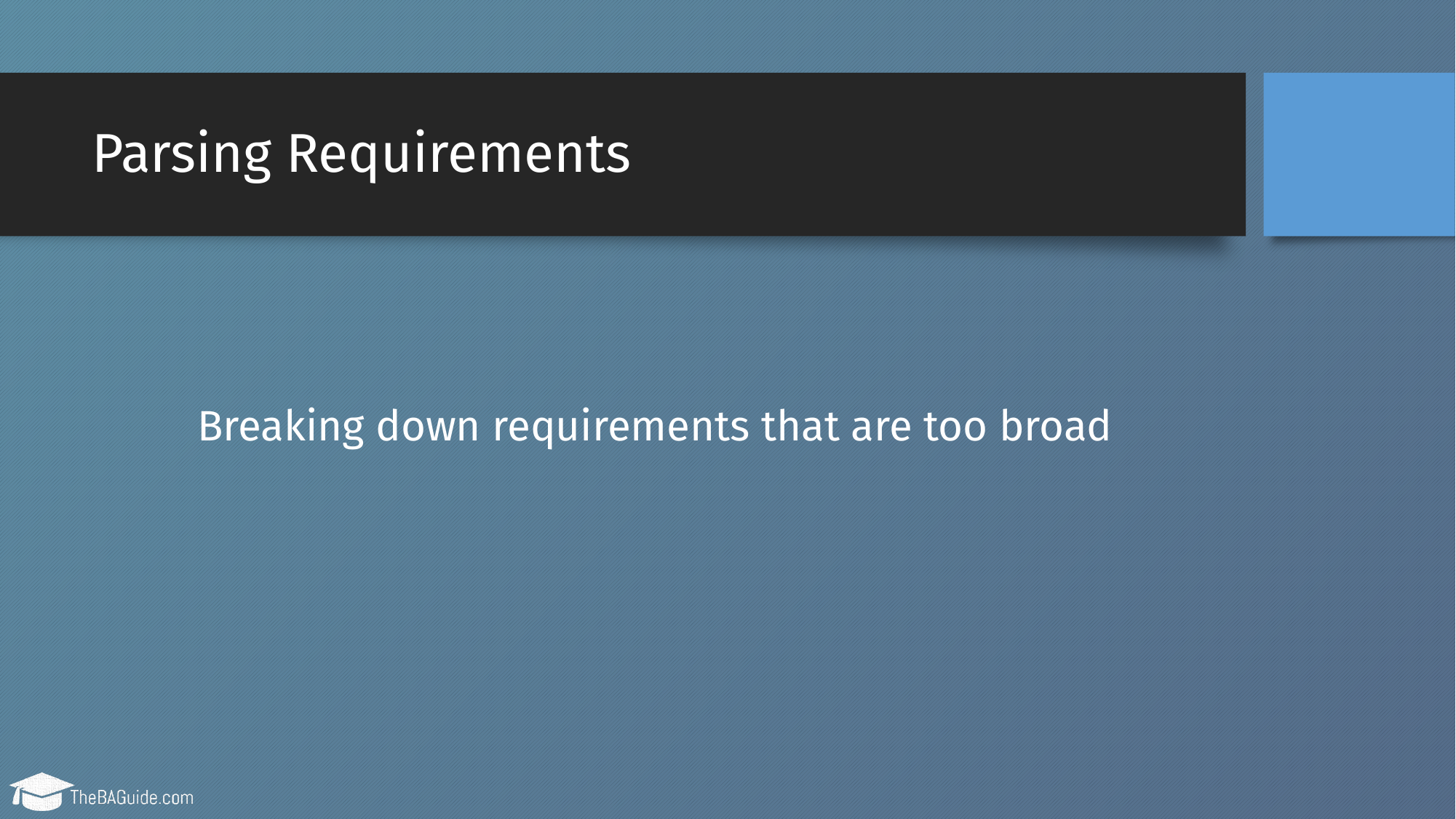

# Parsing Requirements

Breaking down requirements that are too broad